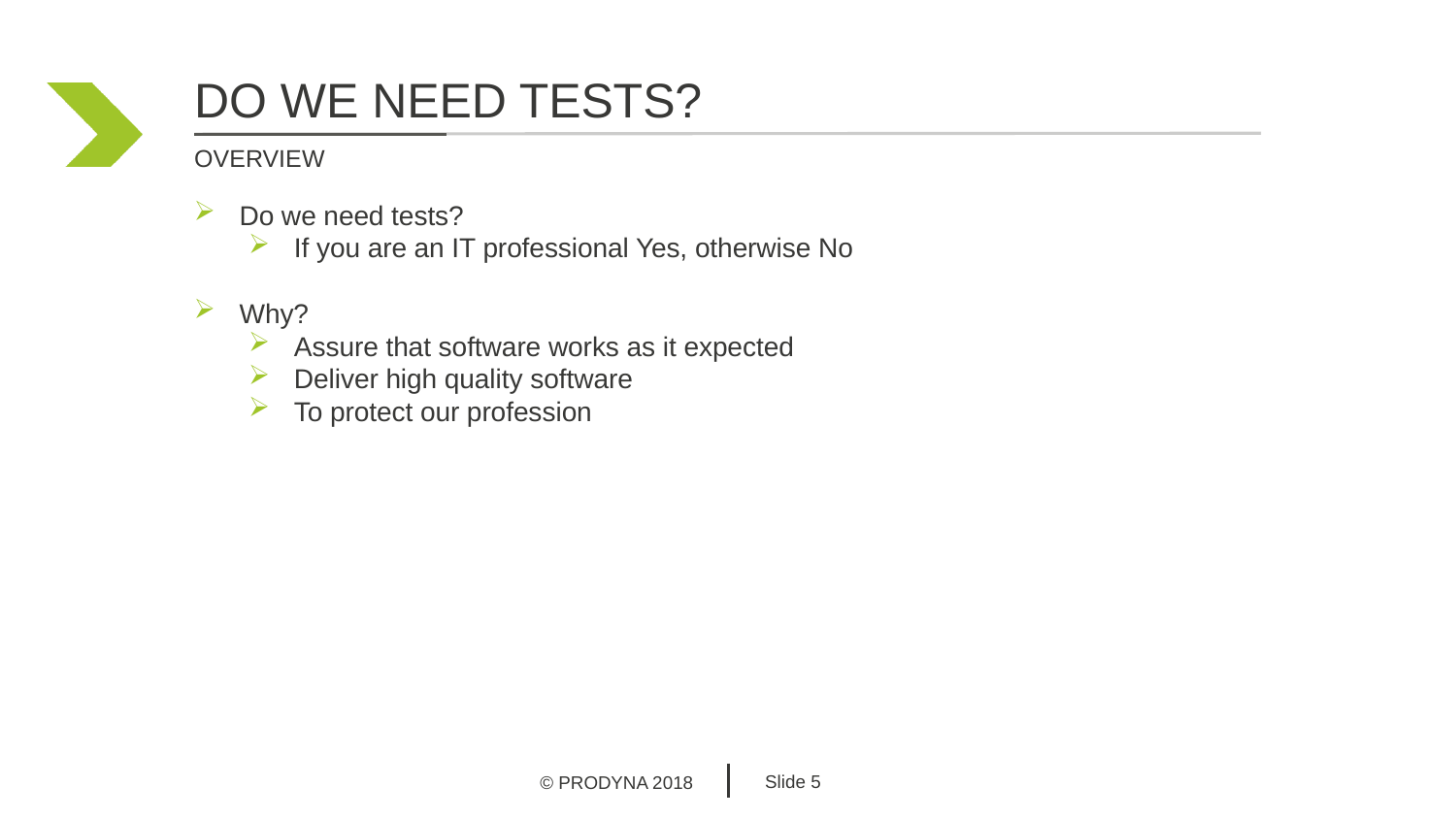

do WE need tests?
Overview
Do we need tests?
If you are an IT professional Yes, otherwise No

Why?
Assure that software works as it expected
Deliver high quality software
To protect our profession